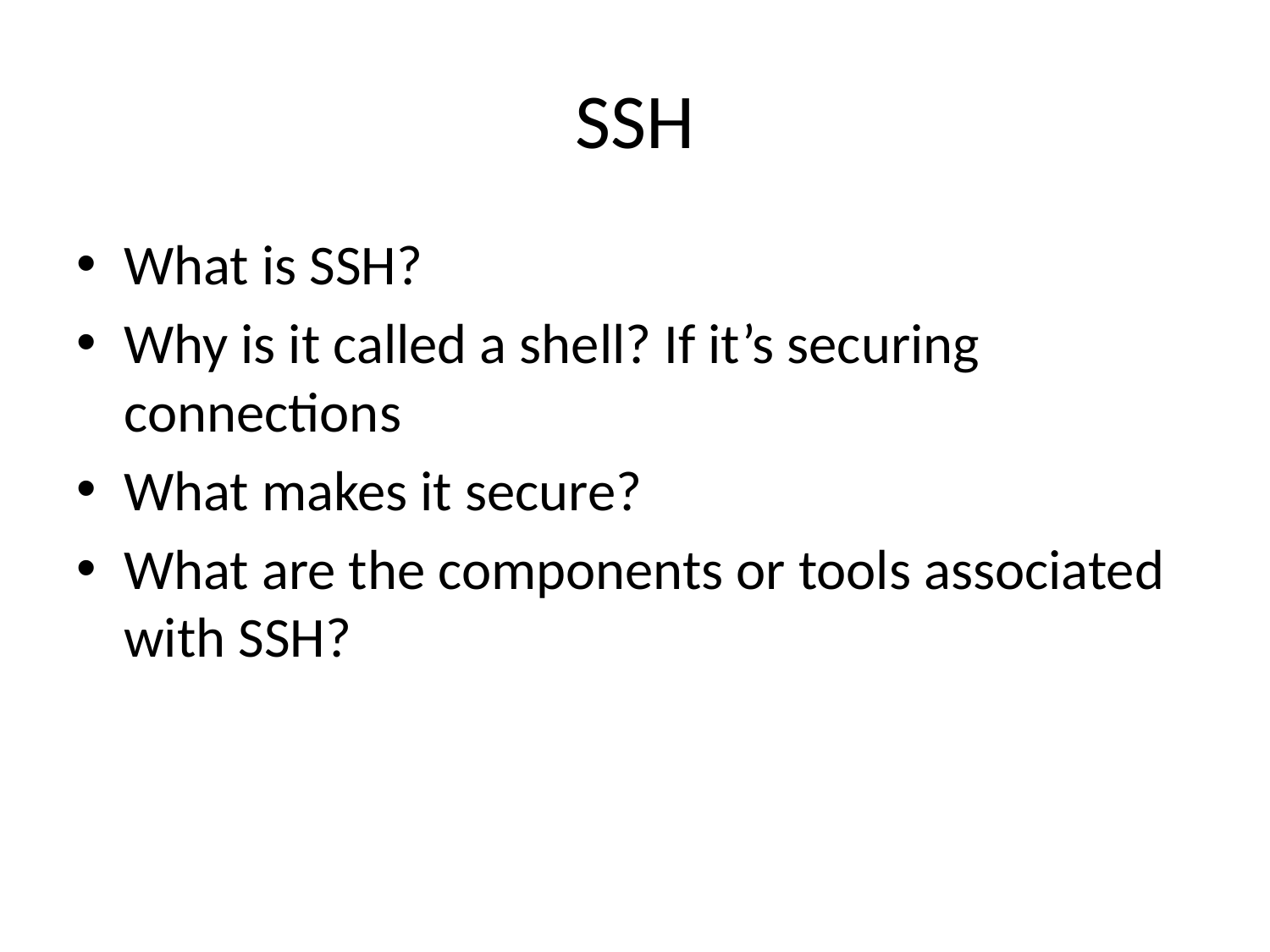

# SSH
What is SSH?
Why is it called a shell? If it’s securing connections
What makes it secure?
What are the components or tools associated with SSH?